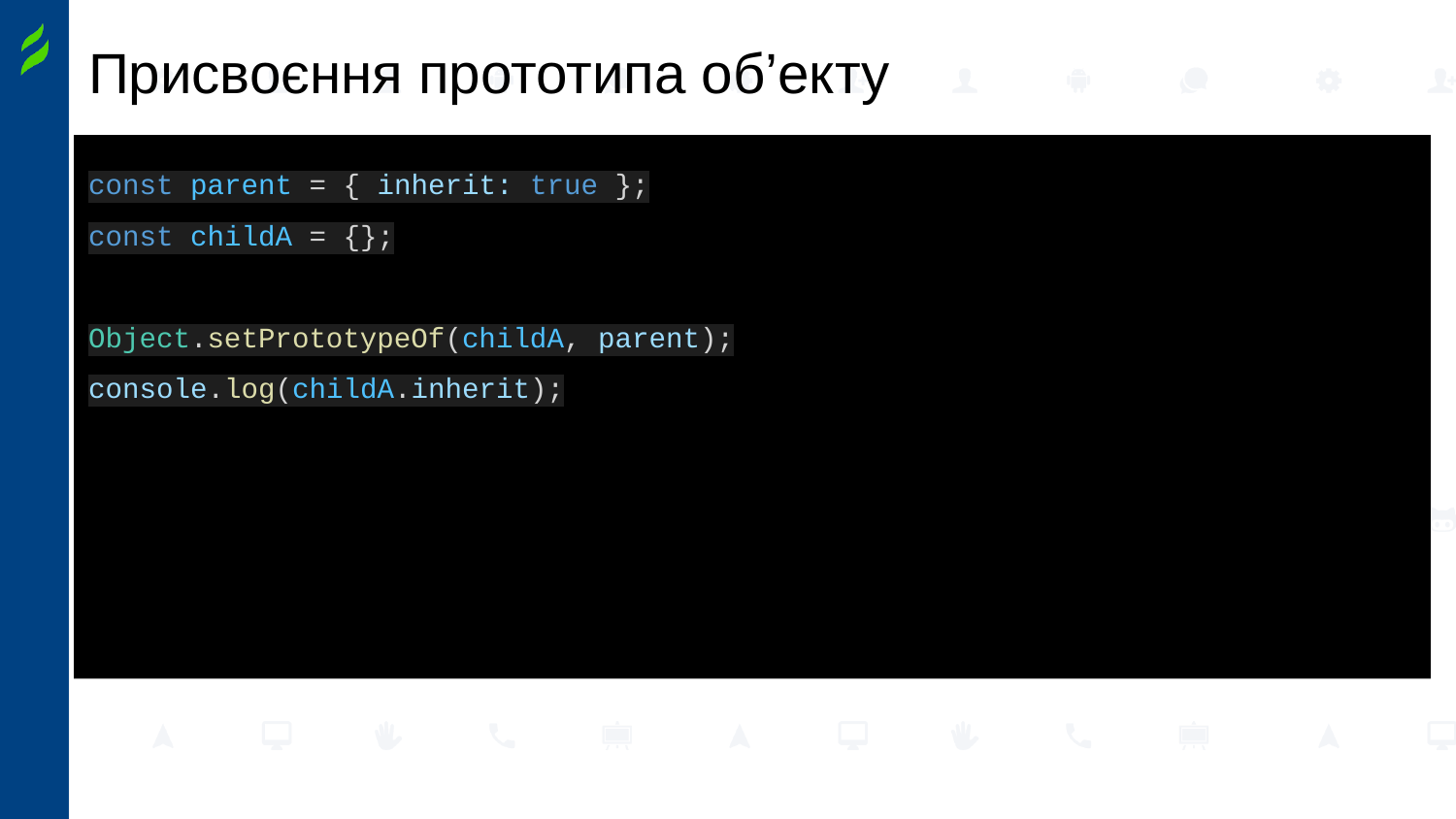

# Присвоєння прототипа об’екту
const parent = { inherit: true };
const childA = {};

Object.setPrototypeOf(childA, parent);
console.log(childA.inherit);